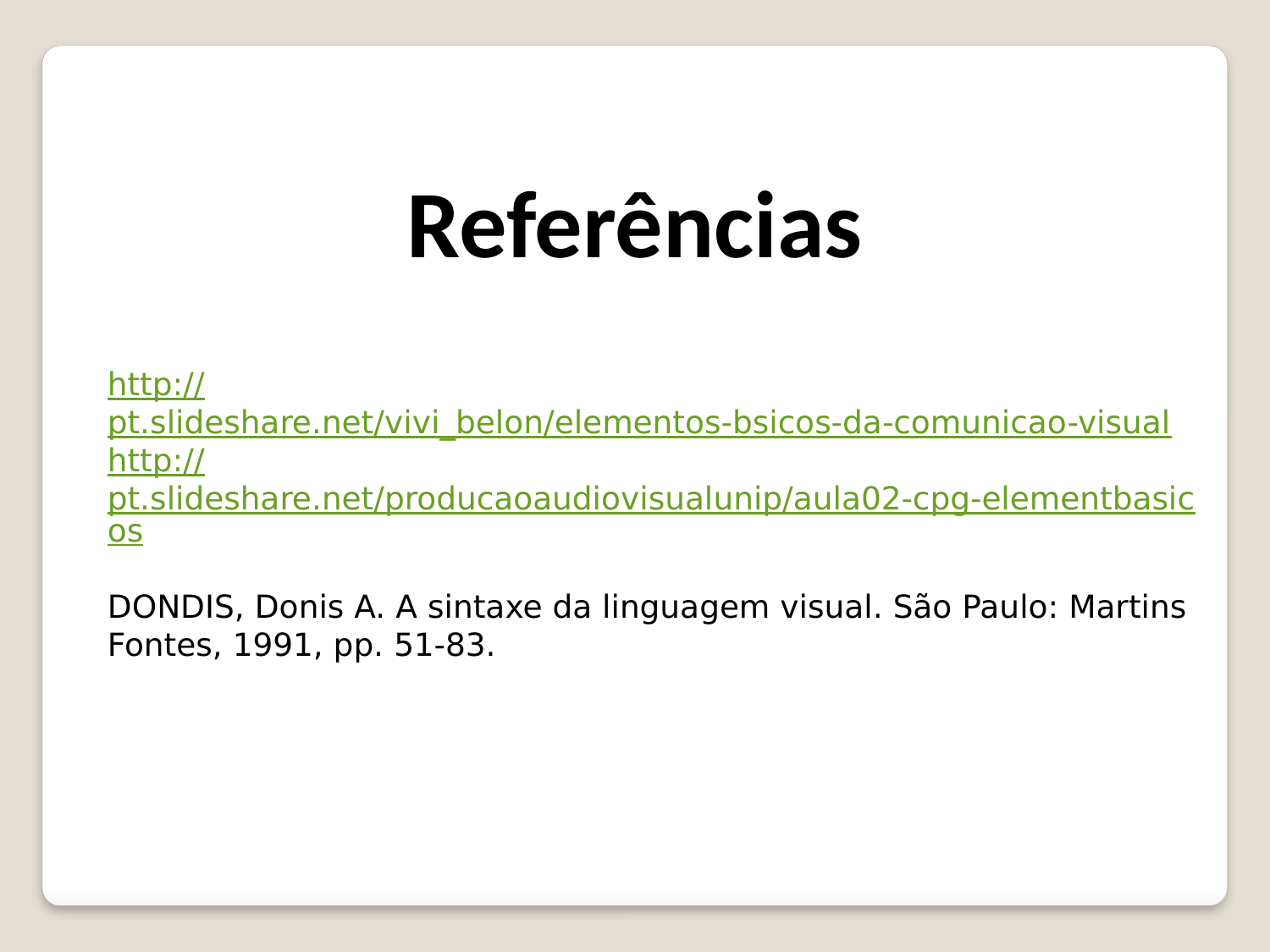

Referências
http://pt.slideshare.net/vivi_belon/elementos-bsicos-da-comunicao-visual
http://pt.slideshare.net/producaoaudiovisualunip/aula02-cpg-elementbasicos

DONDIS, Donis A. A sintaxe da linguagem visual. São Paulo: Martins Fontes, 1991, pp. 51-83.